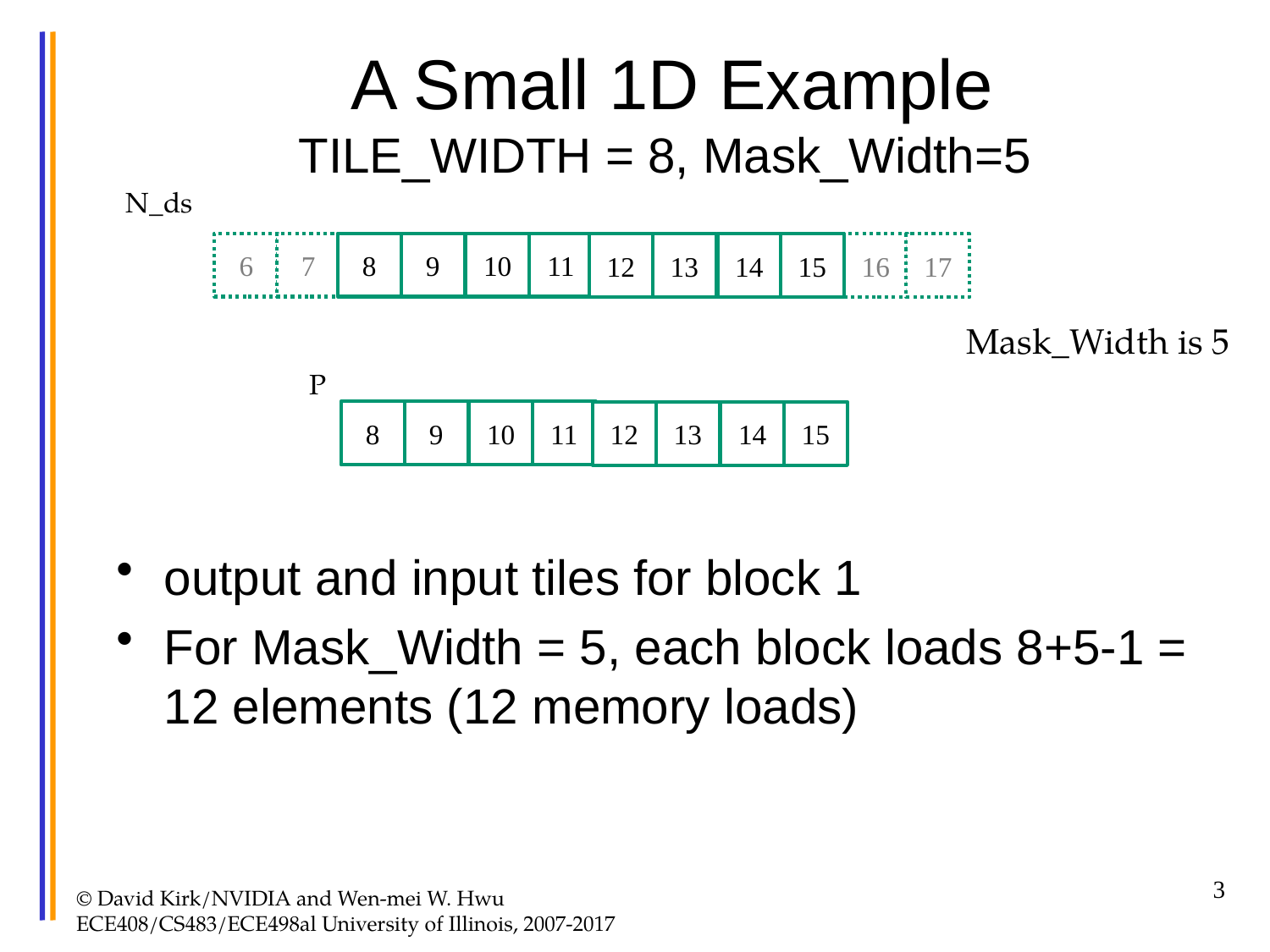

# A Small 1D Example TILE_WIDTH = 8, Mask_Width=5
N_ds
6
7
8
9
10
11
12
13
14
15
16
17
Mask_Width is 5
P
8
9
10
11
12
13
14
15
output and input tiles for block 1
For Mask_Width = 5, each block loads 8+5-1 = 12 elements (12 memory loads)

3
© David Kirk/NVIDIA and Wen-mei W. Hwu       ECE408/CS483/ECE498al University of Illinois, 2007-2017